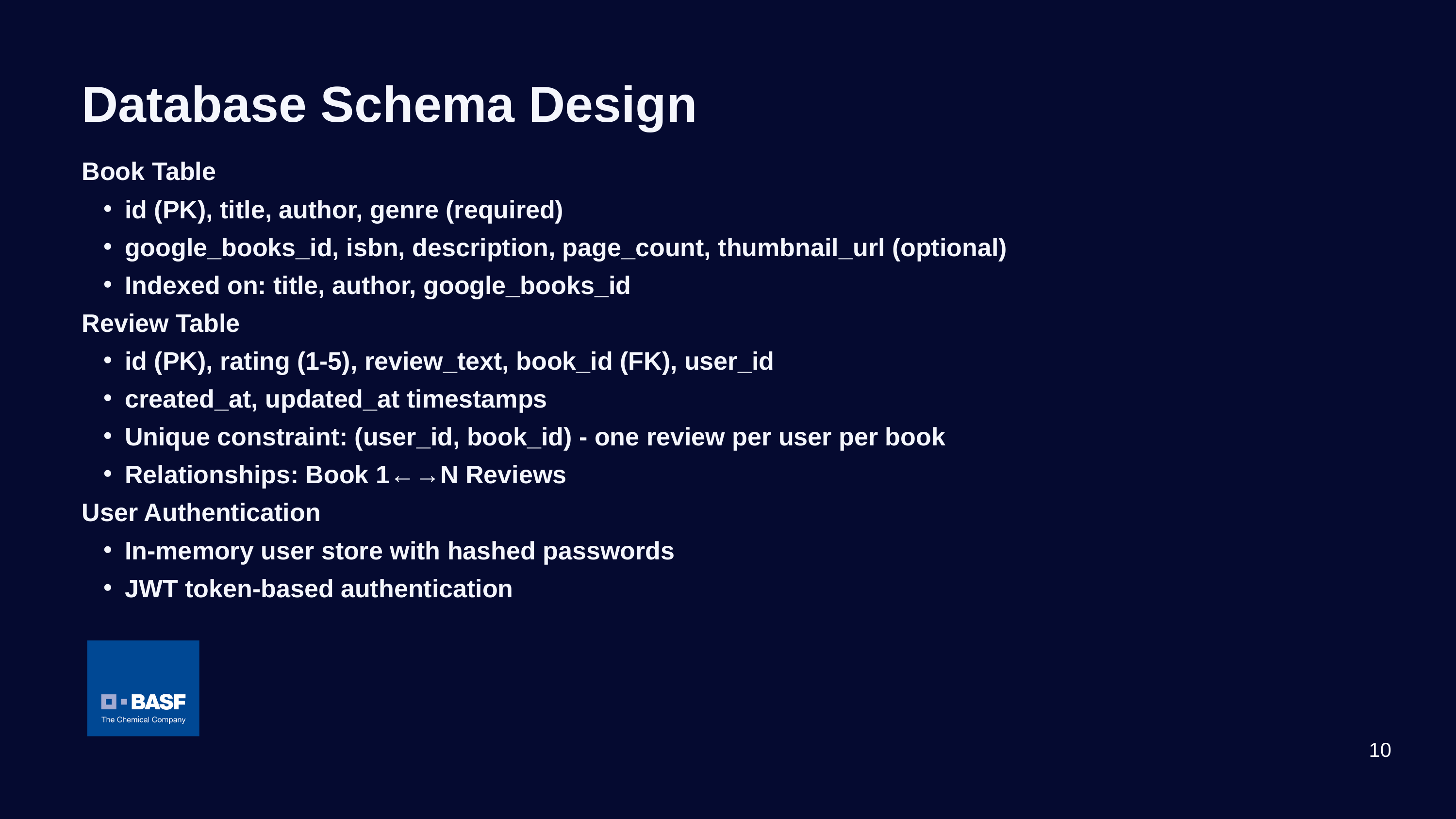

Database Schema Design
Book Table
id (PK), title, author, genre (required)
google_books_id, isbn, description, page_count, thumbnail_url (optional)
Indexed on: title, author, google_books_id
Review Table
id (PK), rating (1-5), review_text, book_id (FK), user_id
created_at, updated_at timestamps
Unique constraint: (user_id, book_id) - one review per user per book
Relationships: Book 1←→N Reviews
User Authentication
In-memory user store with hashed passwords
JWT token-based authentication

10